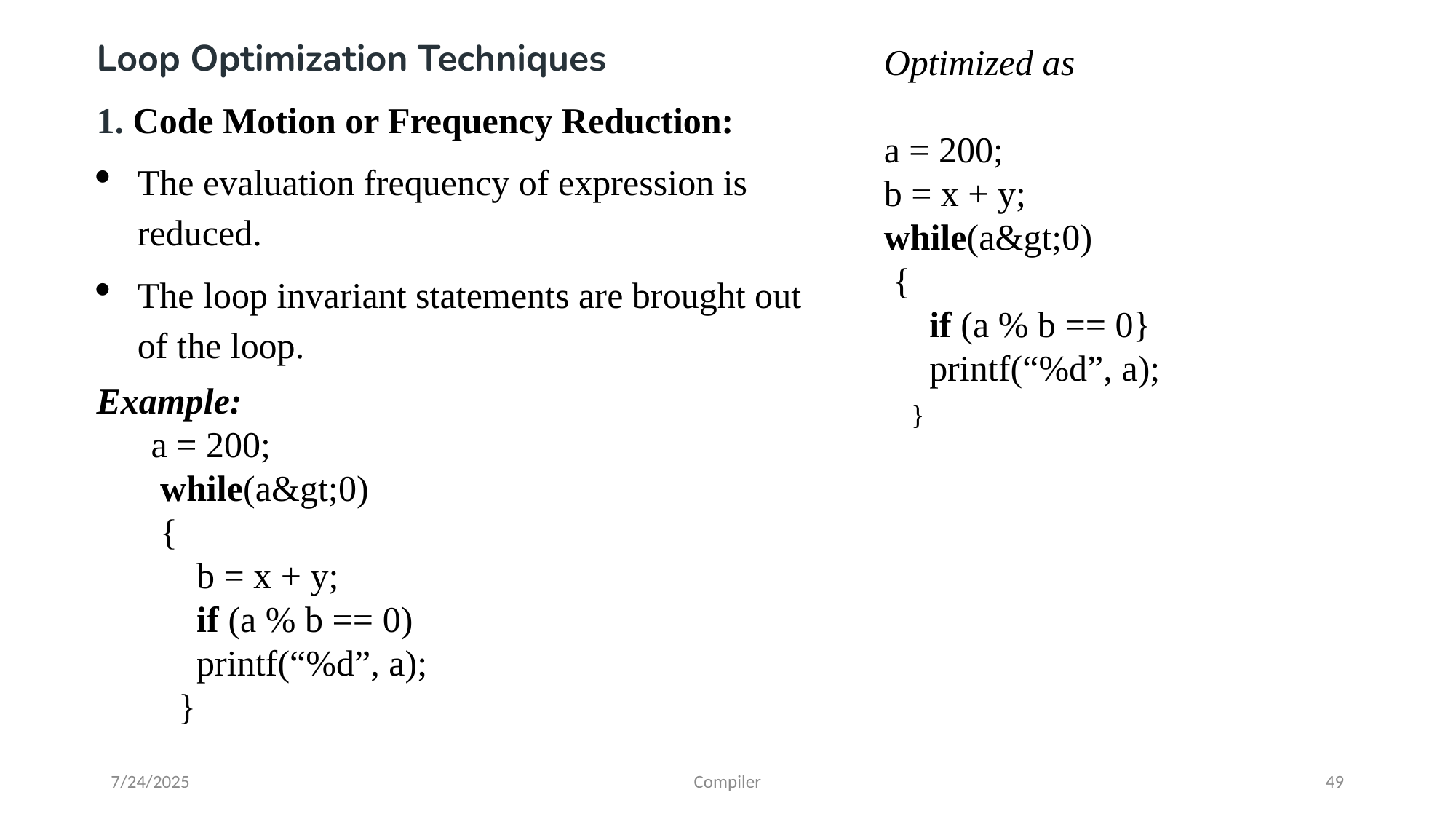

Loop Optimization Techniques
1. Code Motion or Frequency Reduction:
The evaluation frequency of expression is reduced.
The loop invariant statements are brought out of the loop.
Example:
      a = 200;
       while(a&gt;0)
       {
           b = x + y;
           if (a % b == 0)
           printf(“%d”, a);
         }
      Optimized as

      a = 200;
      b = x + y;
      while(a&gt;0)
       {
           if (a % b == 0}
           printf(“%d”, a);
         }
7/24/2025
Compiler
49